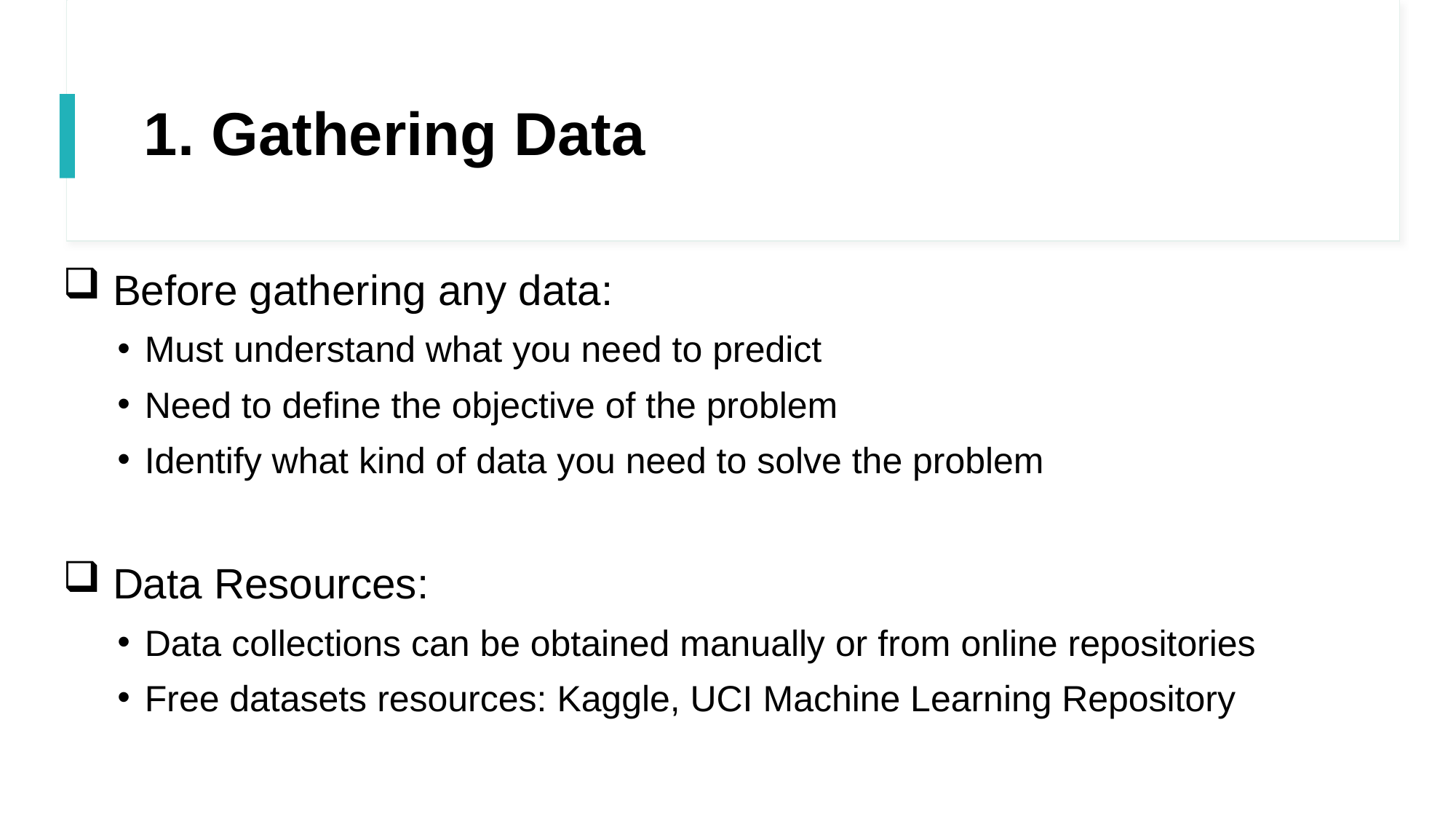

# 1. Gathering Data
 Before gathering any data:
Must understand what you need to predict
Need to define the objective of the problem
Identify what kind of data you need to solve the problem

 Data Resources:
Data collections can be obtained manually or from online repositories
Free datasets resources: Kaggle, UCI Machine Learning Repository